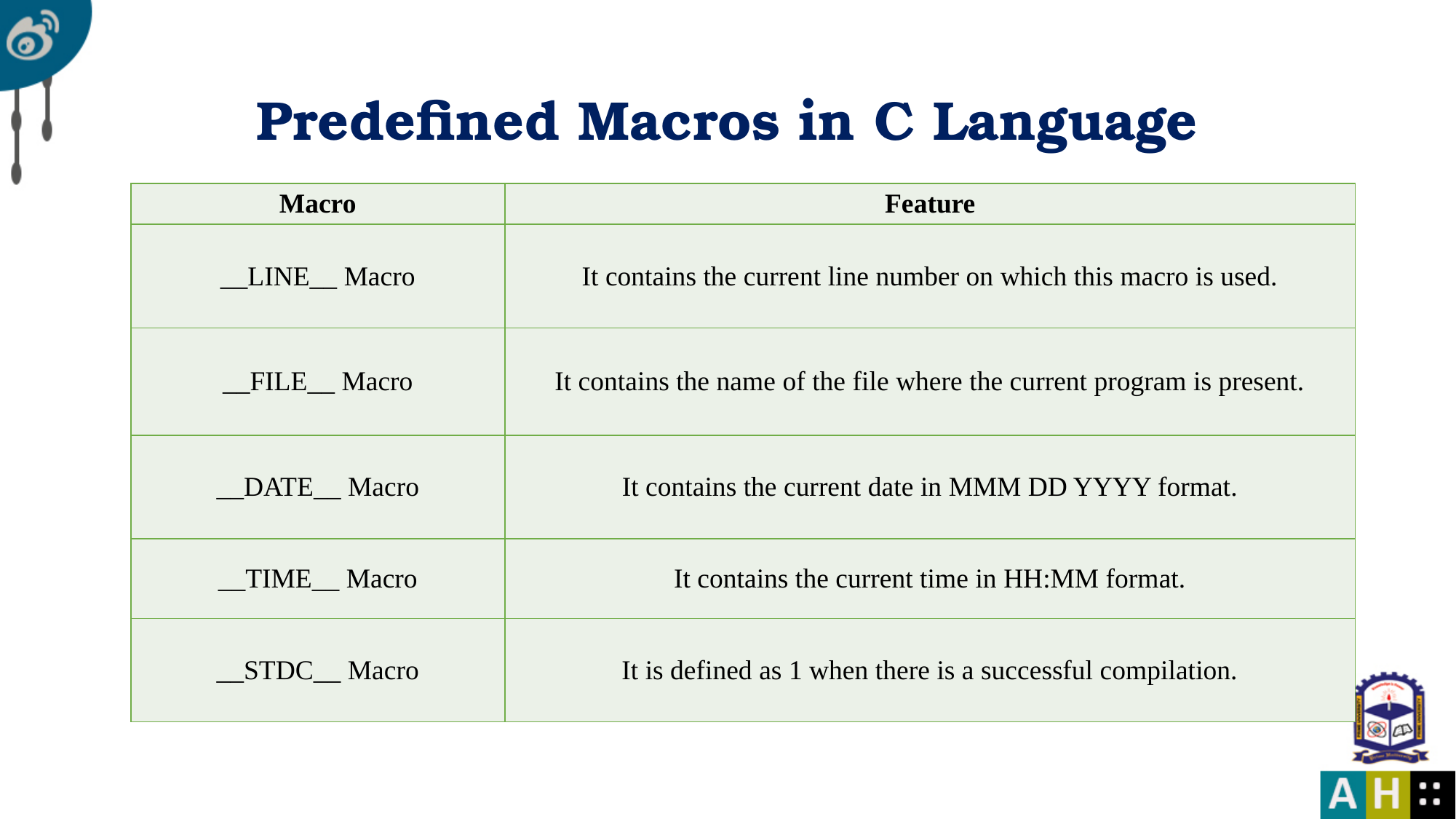

# Predefined Macros in C Language
| Macro | Feature |
| --- | --- |
| \_\_LINE\_\_ Macro | It contains the current line number on which this macro is used. |
| \_\_FILE\_\_ Macro | It contains the name of the file where the current program is present. |
| \_\_DATE\_\_ Macro | It contains the current date in MMM DD YYYY format. |
| \_\_TIME\_\_ Macro | It contains the current time in HH:MM format. |
| \_\_STDC\_\_ Macro | It is defined as 1 when there is a successful compilation. |